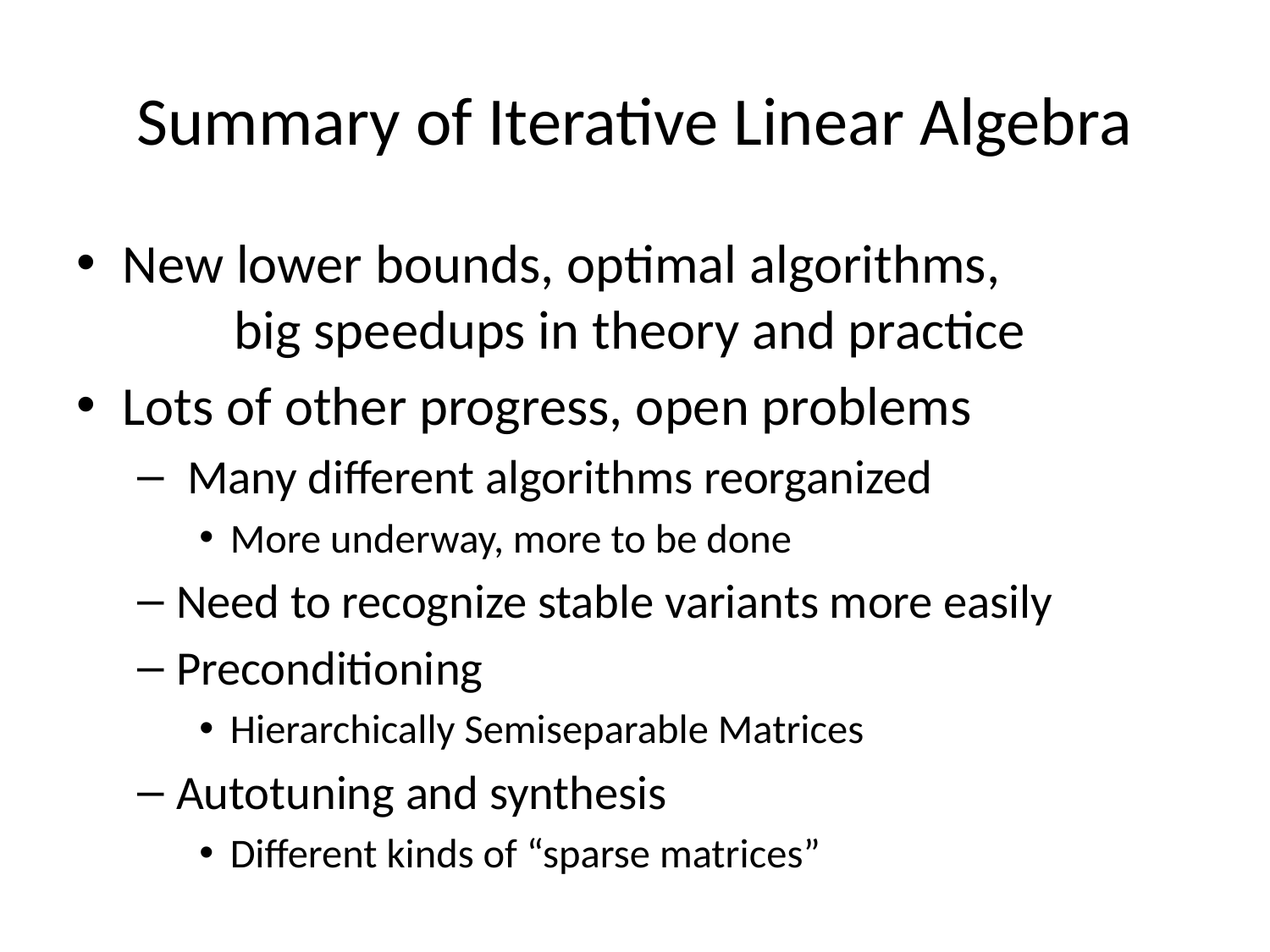

# Summary of Iterative Linear Algebra
New lower bounds, optimal algorithms,                  big speedups in theory and practice
Lots of other progress, open problems
 Many different algorithms reorganized
More underway, more to be done
Need to recognize stable variants more easily
Preconditioning
Hierarchically Semiseparable Matrices
Autotuning and synthesis
Different kinds of “sparse matrices”